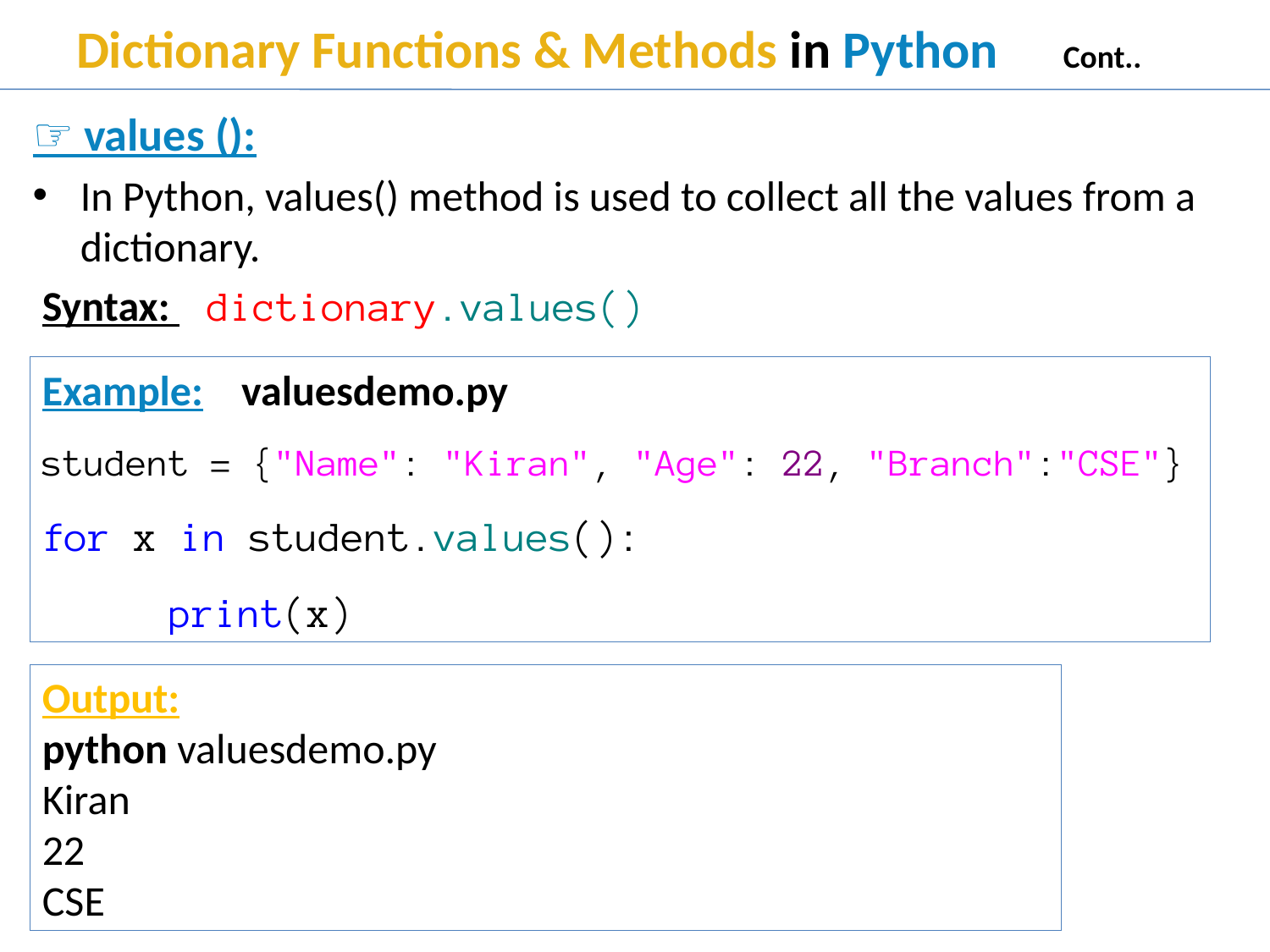

# Dictionary Functions & Methods in Python     Cont..
☞ values ():
In Python, values() method is used to collect all the values from a dictionary.
 Syntax: 	dictionary.values()

Example:    valuesdemo.py
student = {"Name": "Kiran", "Age": 22, "Branch":"CSE"}
for x in student.values():
	print(x)
Output:
python valuesdemo.py
Kiran
22
CSE